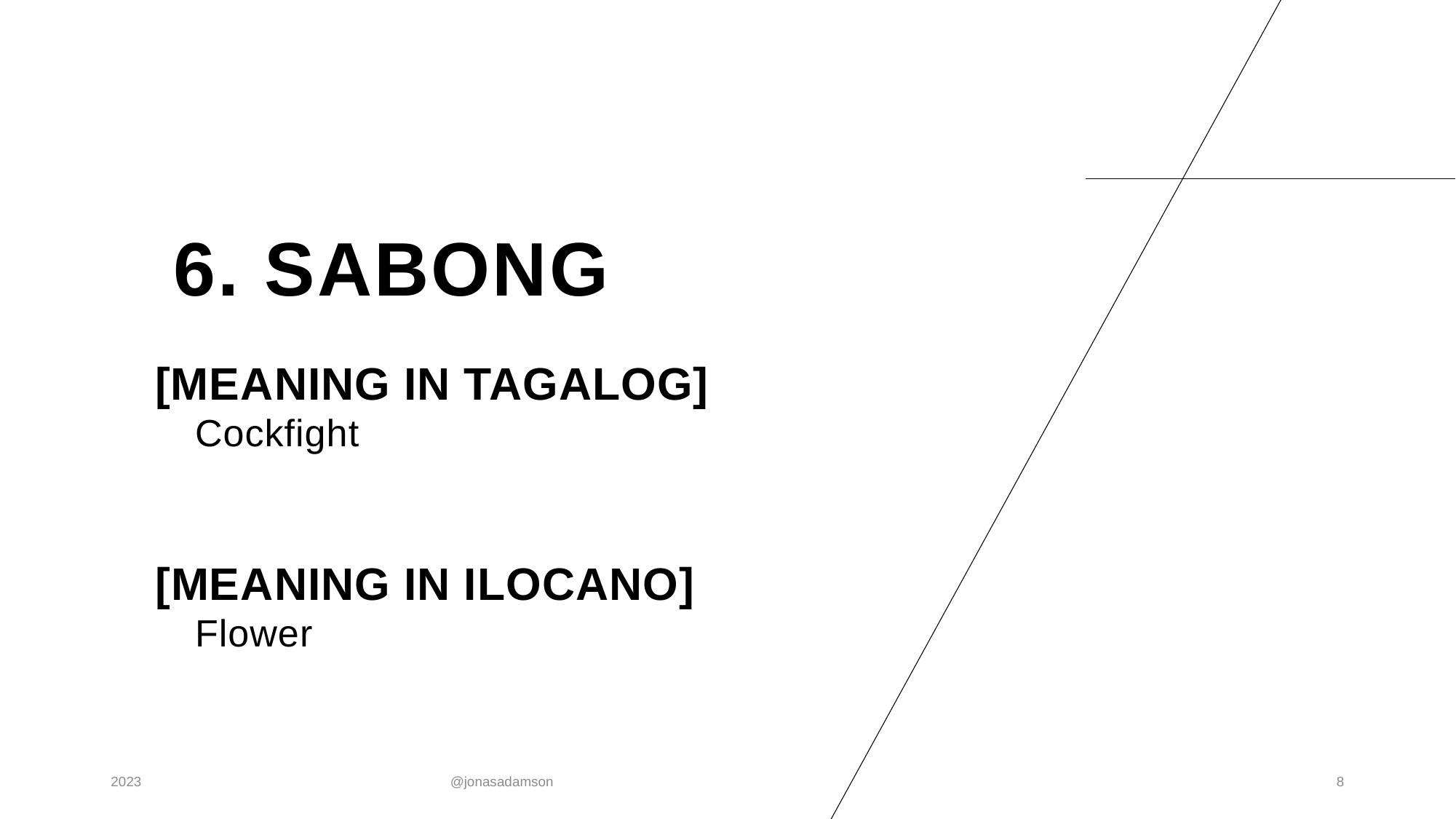

# 6. Sabong
[MEANING IN TAGALOG]
Cockfight
[MEANING IN ILOCANO]
Flower
2023
@jonasadamson
8